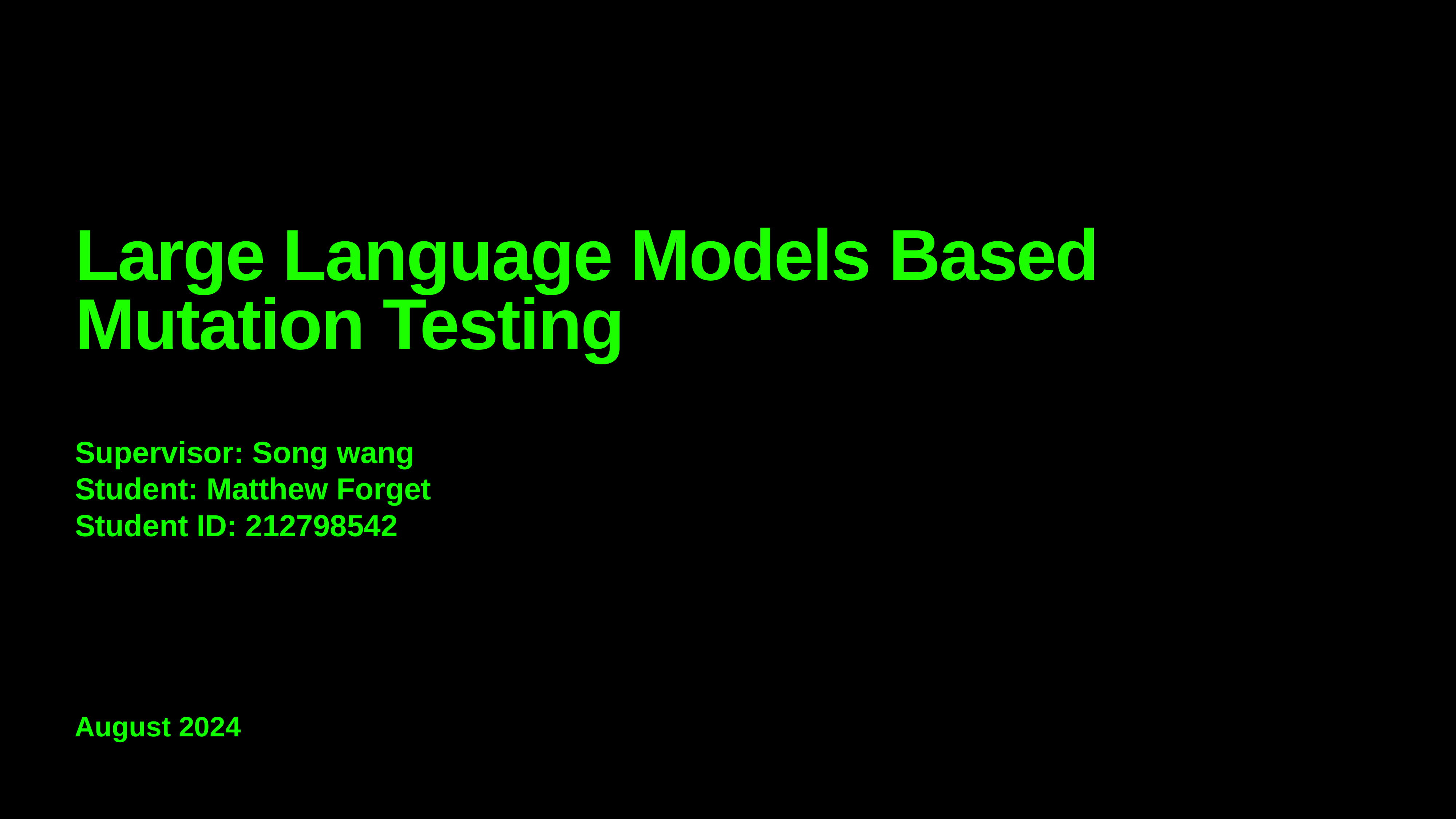

# Large Language Models Based Mutation Testing
Supervisor: Song wang
Student: Matthew Forget
Student ID: 212798542
August 2024